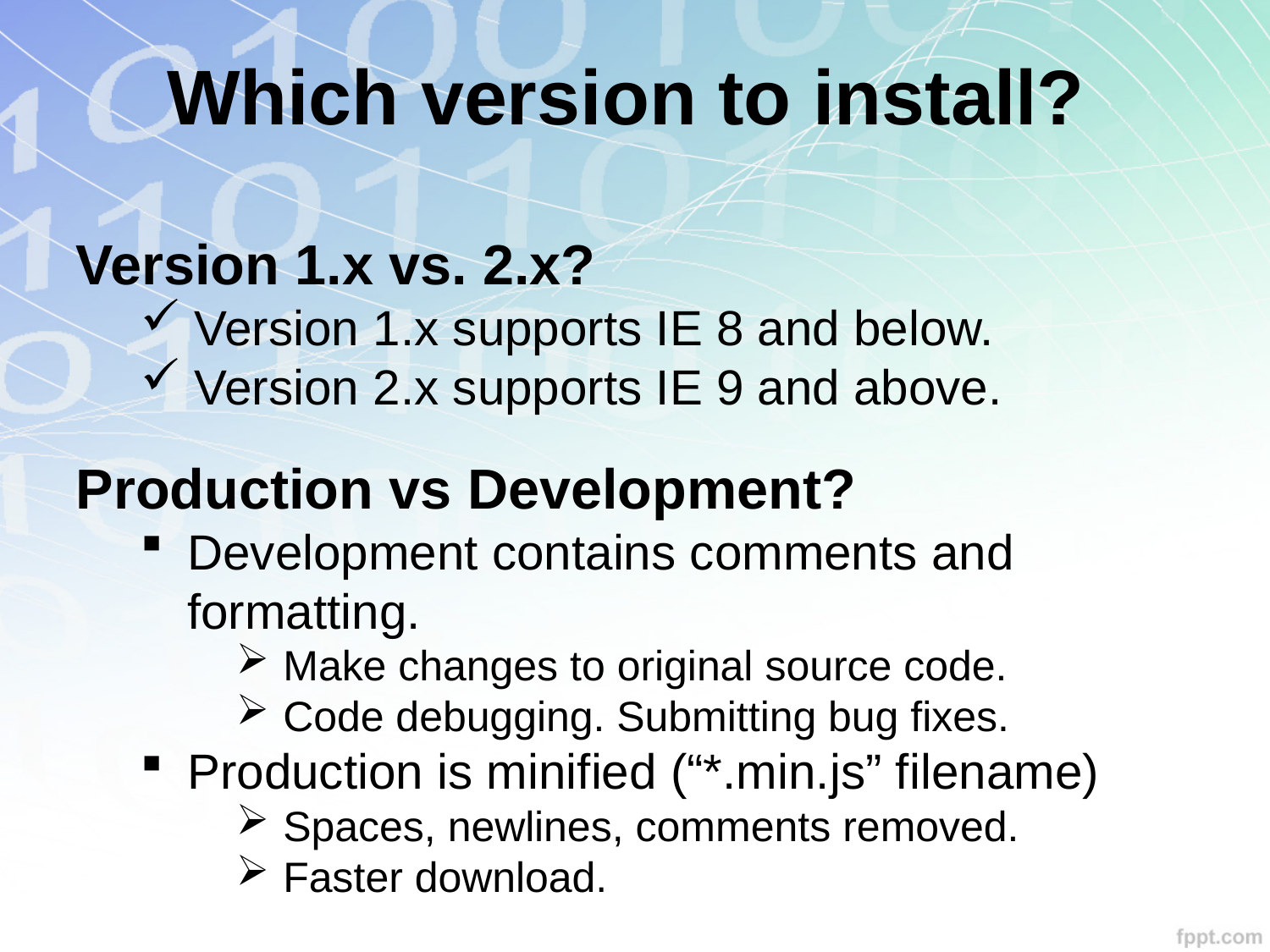

Which version to install?
Version 1.x vs. 2.x?
Version 1.x supports IE 8 and below.
Version 2.x supports IE 9 and above.

Production vs Development?
Development contains comments and formatting.
Make changes to original source code.
Code debugging. Submitting bug fixes.
Production is minified (“*.min.js” filename)
Spaces, newlines, comments removed.
Faster download.